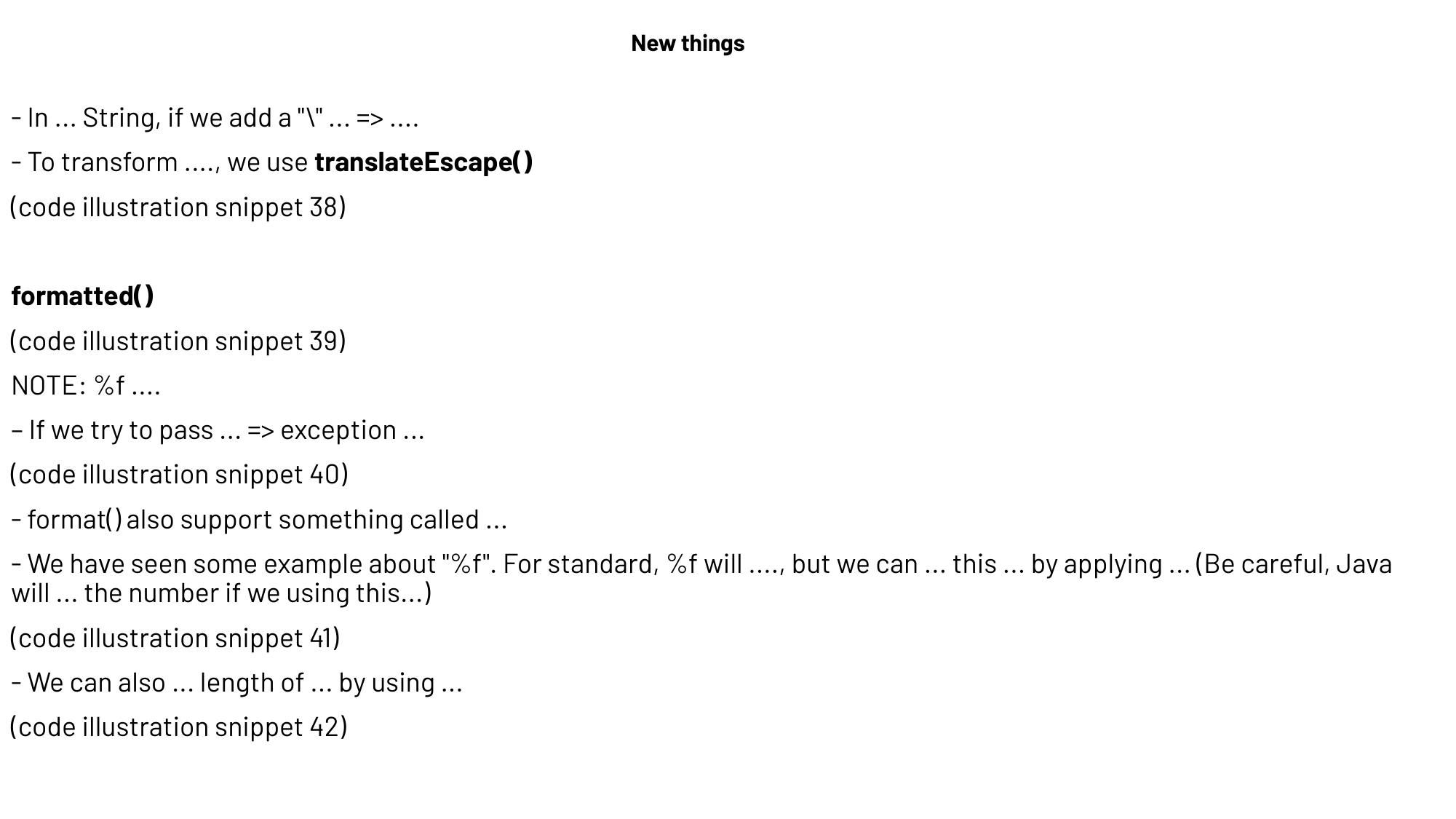

New things
- In ... String, if we add a "\" ... => ....
- To transform ...., we use translateEscape()
(code illustration snippet 38)

formatted()
(code illustration snippet 39)
NOTE: %f ....
– If we try to pass ... => exception ...
(code illustration snippet 40)
- format() also support something called ...
- We have seen some example about "%f". For standard, %f will ...., but we can ... this ... by applying ... (Be careful, Java will ... the number if we using this...)
(code illustration snippet 41)
- We can also ... length of ... by using ...
(code illustration snippet 42)